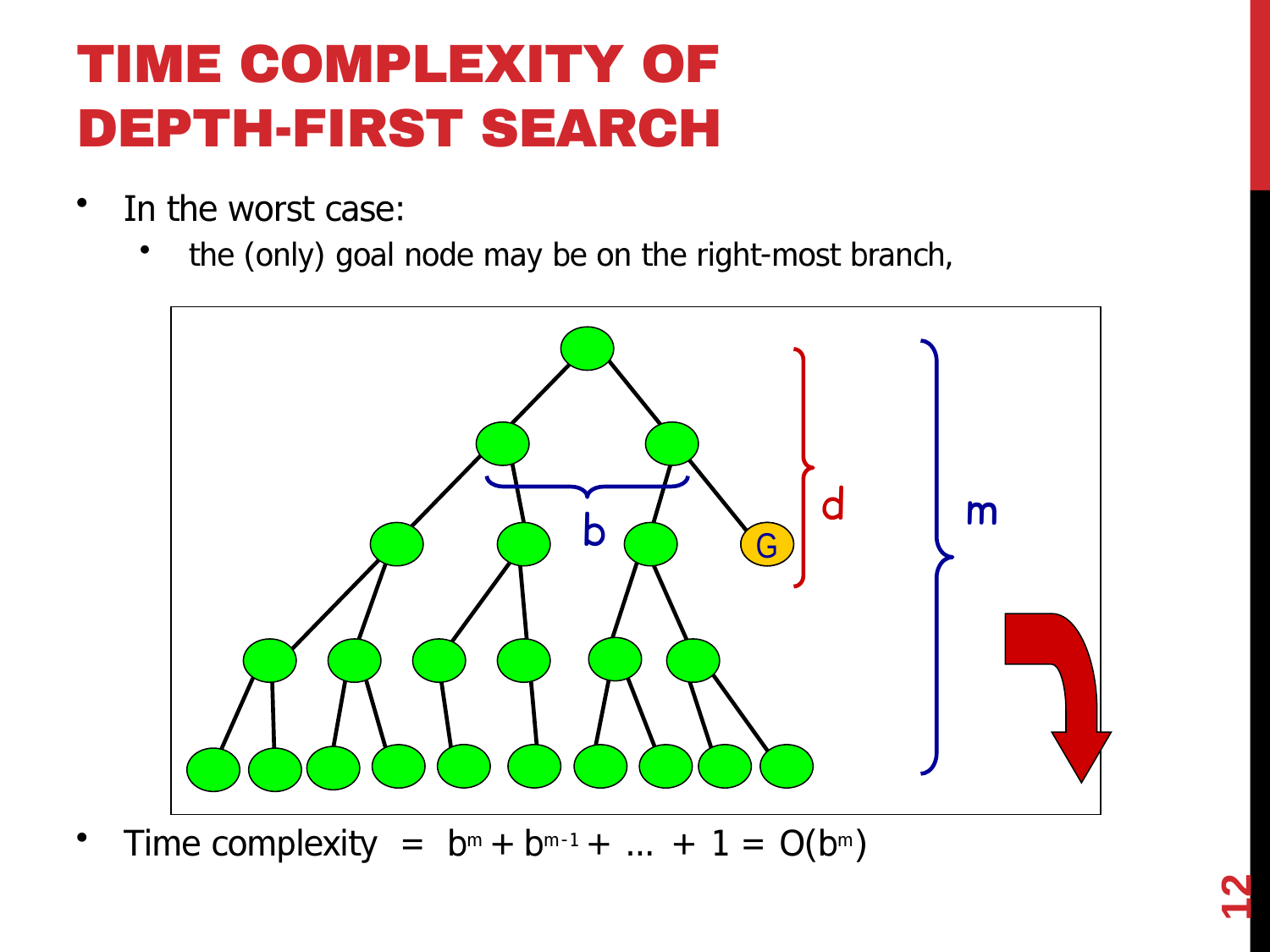

# Time complexity of depth-first search
In the worst case:
 the (only) goal node may be on the right-most branch,

d
m
b

G

Time complexity  =  bm + bm-1 + … + 1 = O(bm)
12